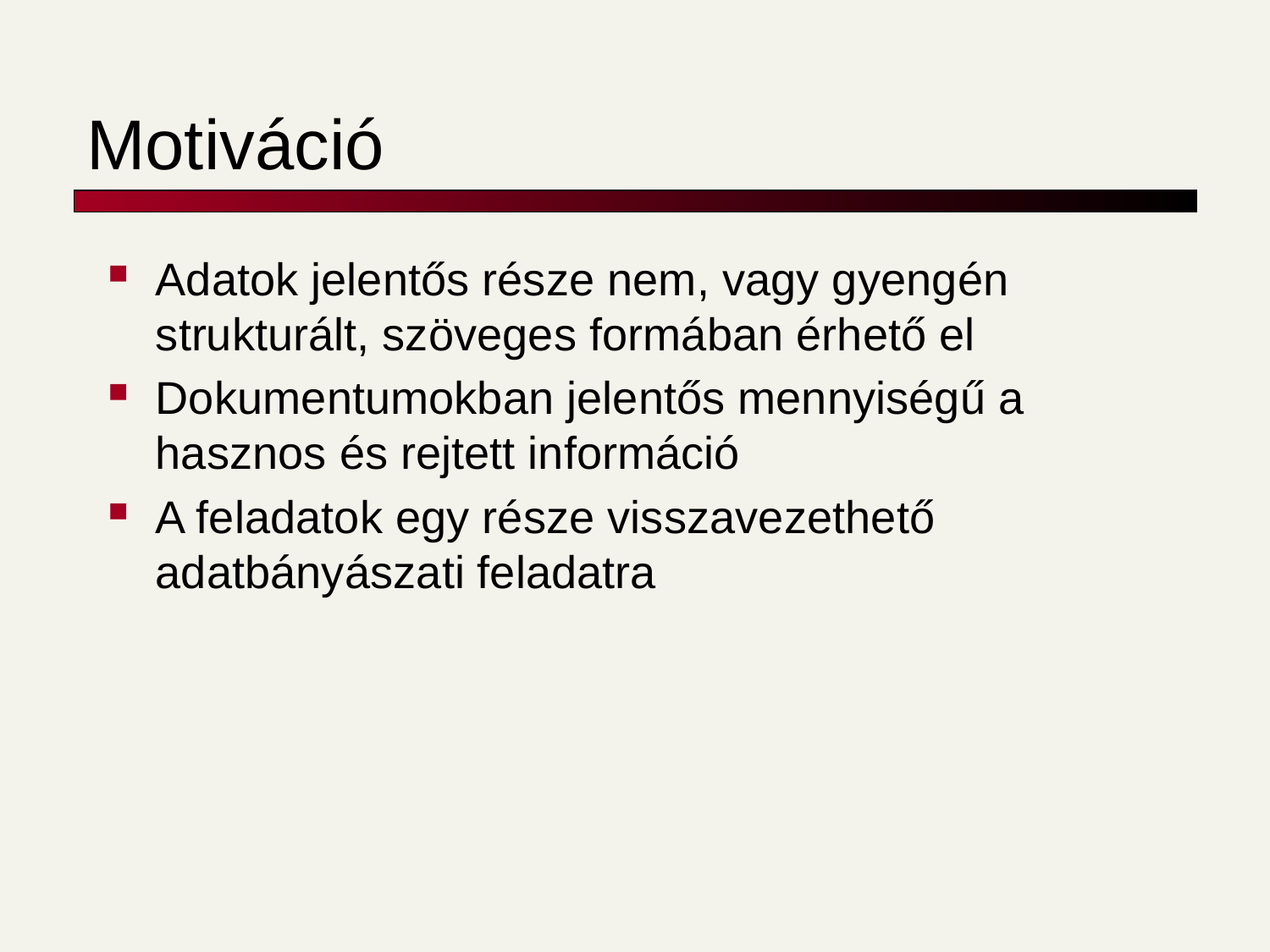

# Motiváció
Adatok jelentős része nem, vagy gyengén strukturált, szöveges formában érhető el
Dokumentumokban jelentős mennyiségű a hasznos és rejtett információ
A feladatok egy része visszavezethető adatbányászati feladatra